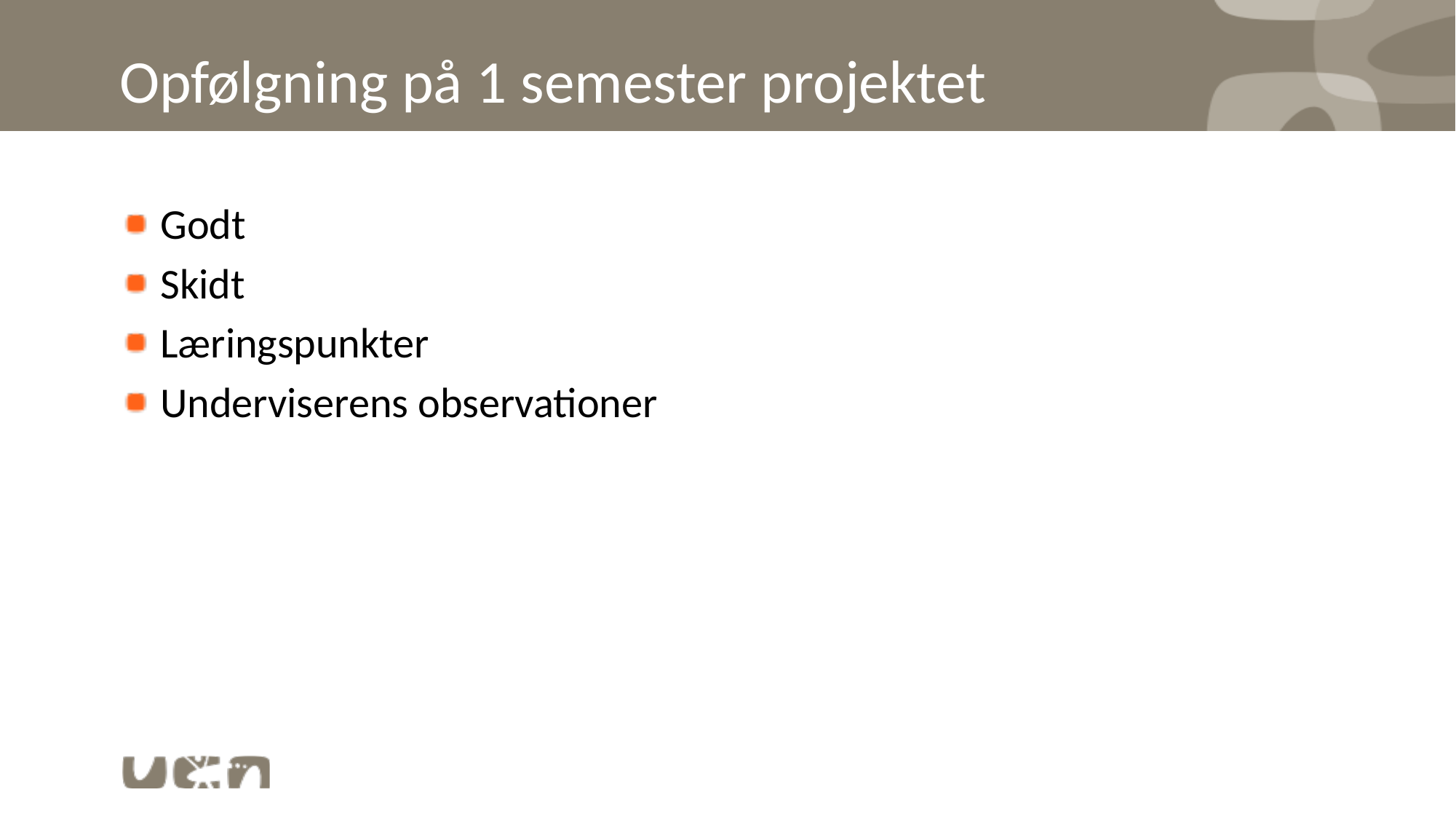

# Opfølgning på 1 semester projektet
Godt
Skidt
Læringspunkter
Underviserens observationer